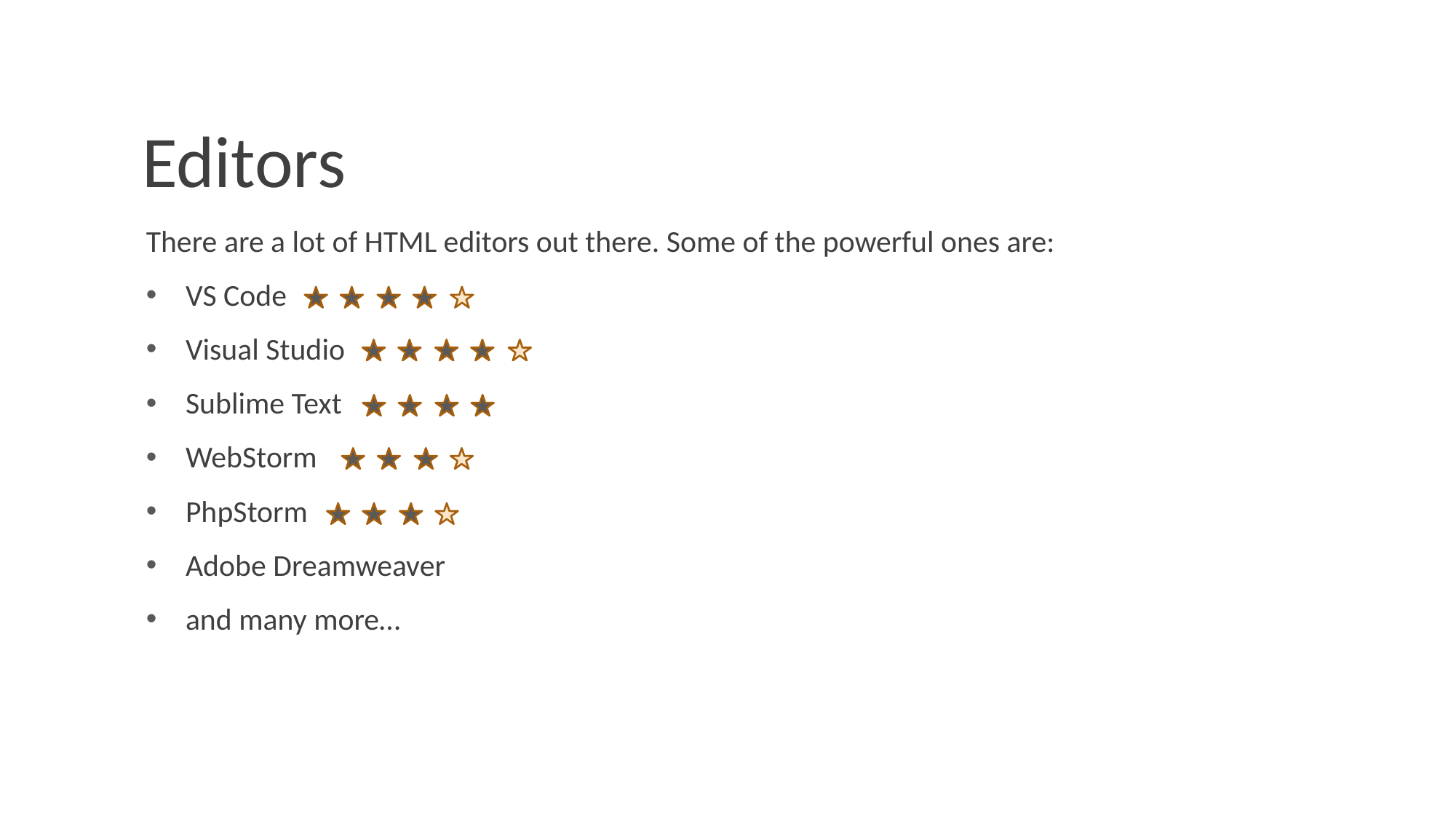

# Editors
There are a lot of HTML editors out there. Some of the powerful ones are:
VS Code
Visual Studio
Sublime Text
WebStorm
PhpStorm
Adobe Dreamweaver
and many more…